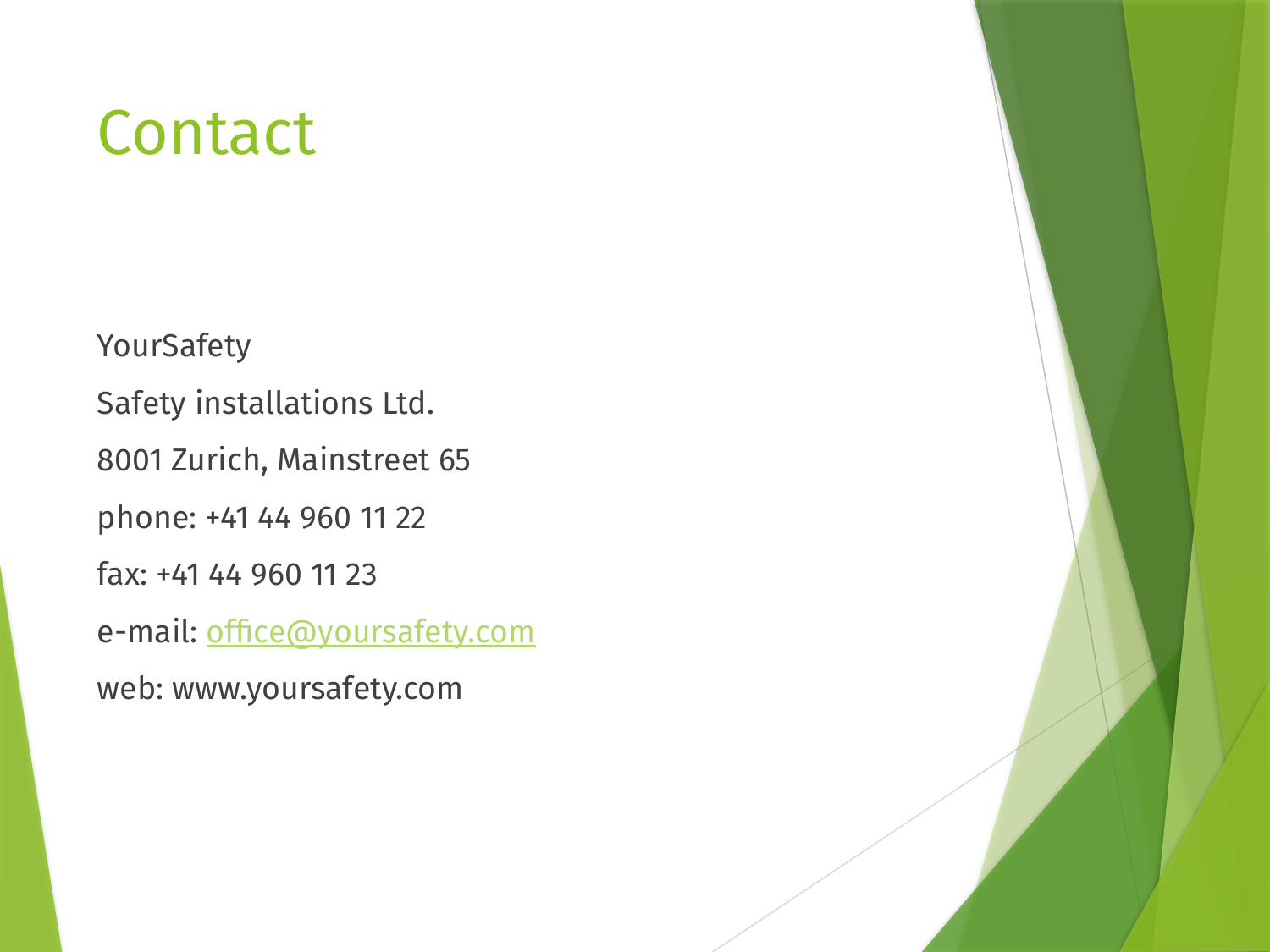

# Contact
YourSafety
Safety installations Ltd.
8001 Zurich, Mainstreet 65
phone: +41 44 960 11 22
fax: +41 44 960 11 23
e-mail: office@yoursafety.com
web: www.yoursafety.com